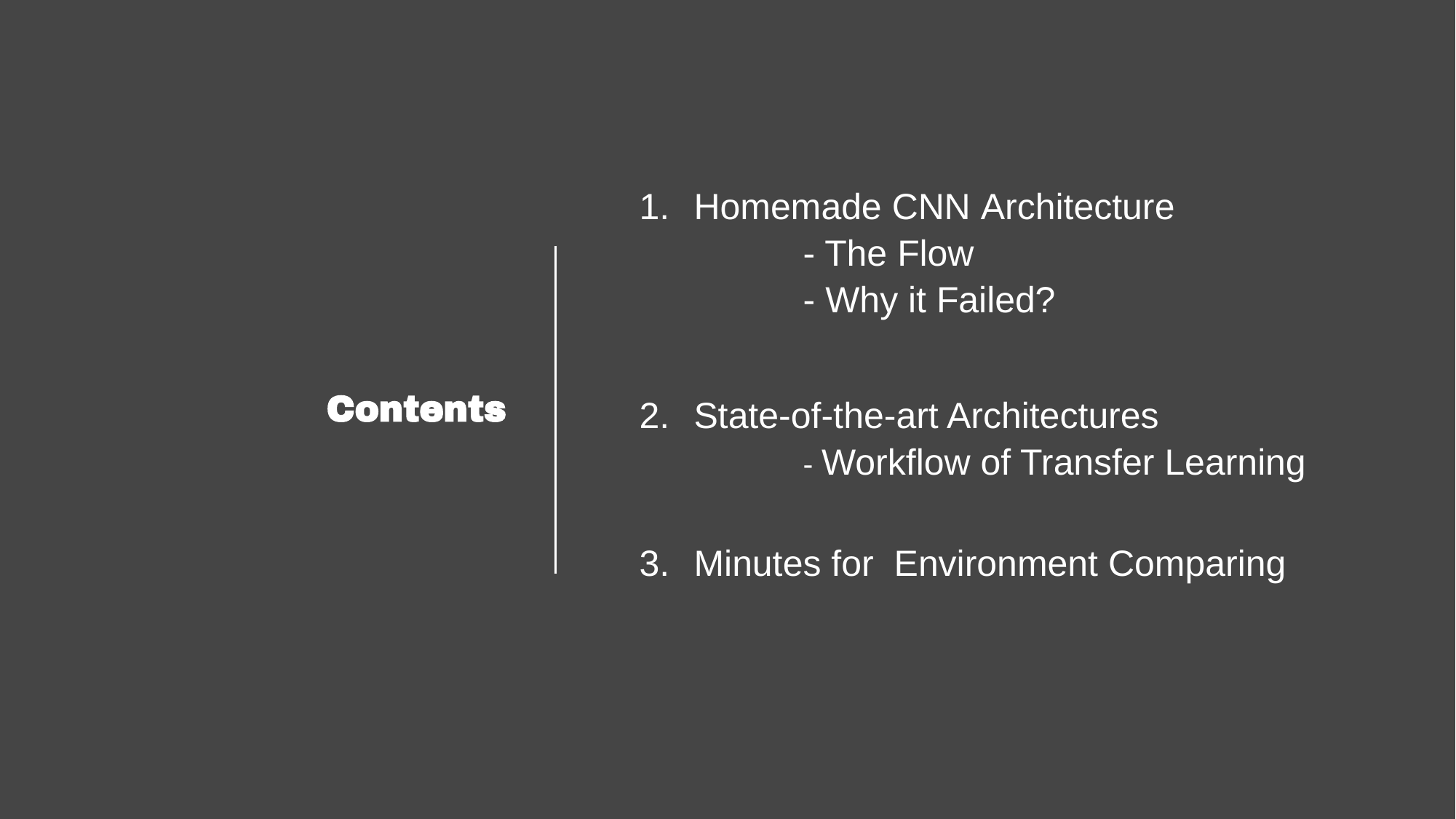

# Contents
Homemade CNN Architecture
	- The Flow
	- Why it Failed?

State-of-the-art Architectures
	- Workflow of Transfer Learning

Minutes for  Environment Comparing